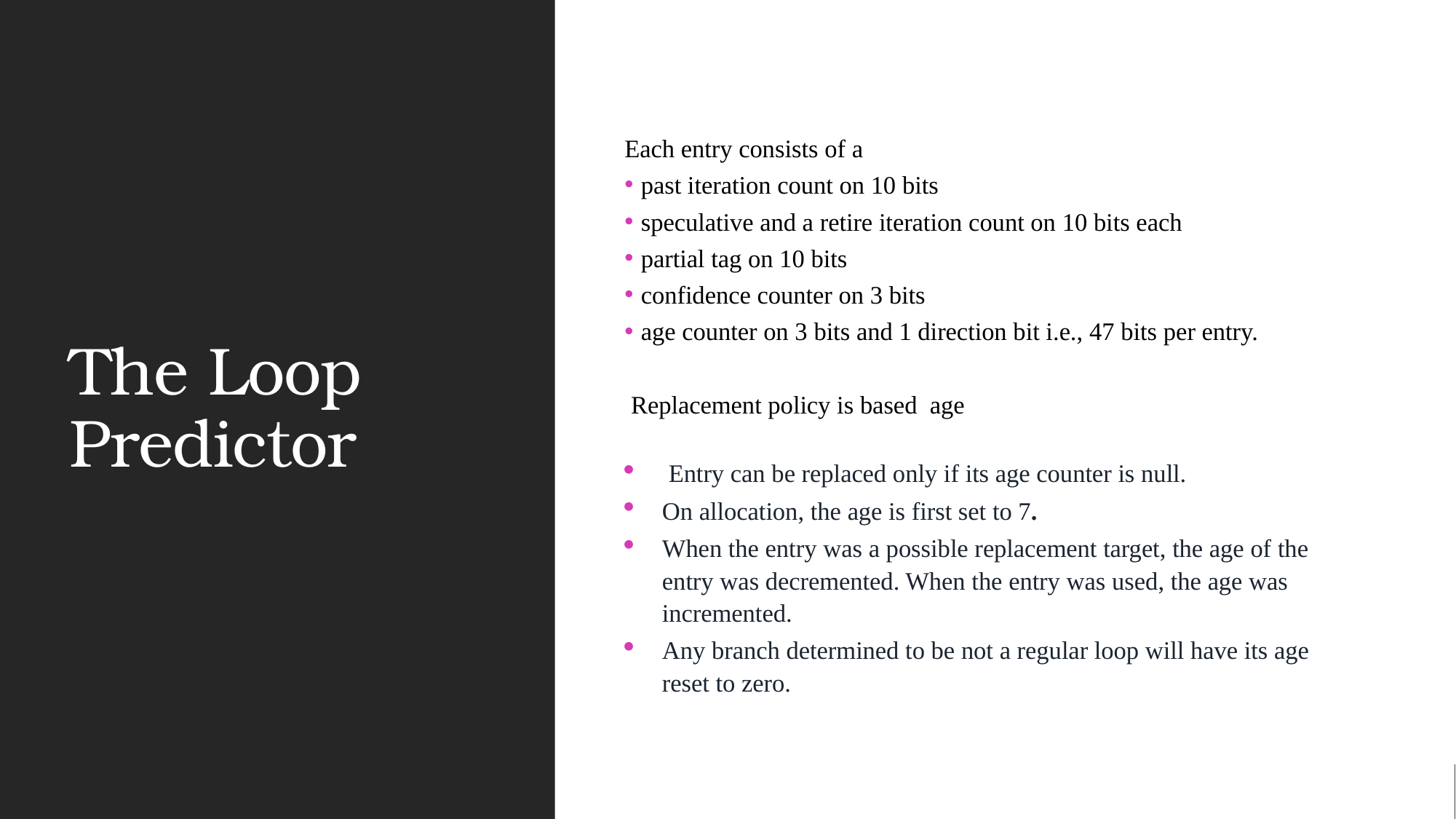

# The Loop Predictor

Each entry consists of a
 past iteration count on 10 bits
 speculative and a retire iteration count on 10 bits each
 partial tag on 10 bits
 confidence counter on 3 bits
 age counter on 3 bits and 1 direction bit i.e., 47 bits per entry.

 Replacement policy is based  age

 Entry can be replaced only if its age counter is null.
On allocation, the age is first set to 7.
When the entry was a possible replacement target, the age of the entry was decremented. When the entry was used, the age was incremented.
Any branch determined to be not a regular loop will have its age reset to zero.